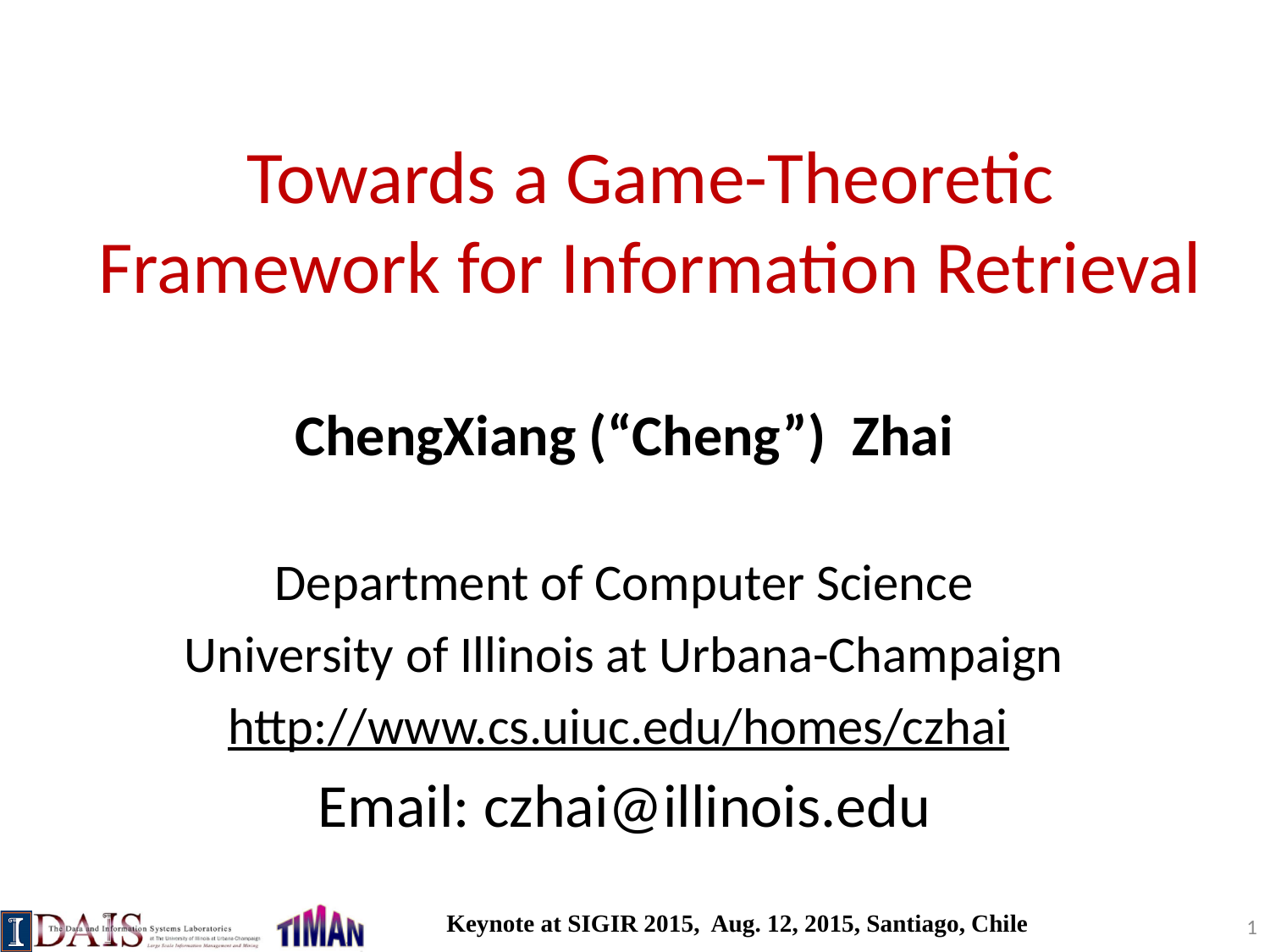

# Towards a Game-Theoretic Framework for Information Retrieval
ChengXiang (“Cheng”)  Zhai

Department of Computer Science
University of Illinois at Urbana-Champaign
http://www.cs.uiuc.edu/homes/czhai
Email: czhai@illinois.edu

Keynote at SIGIR 2015,  Aug. 12, 2015, Santiago, Chile
1